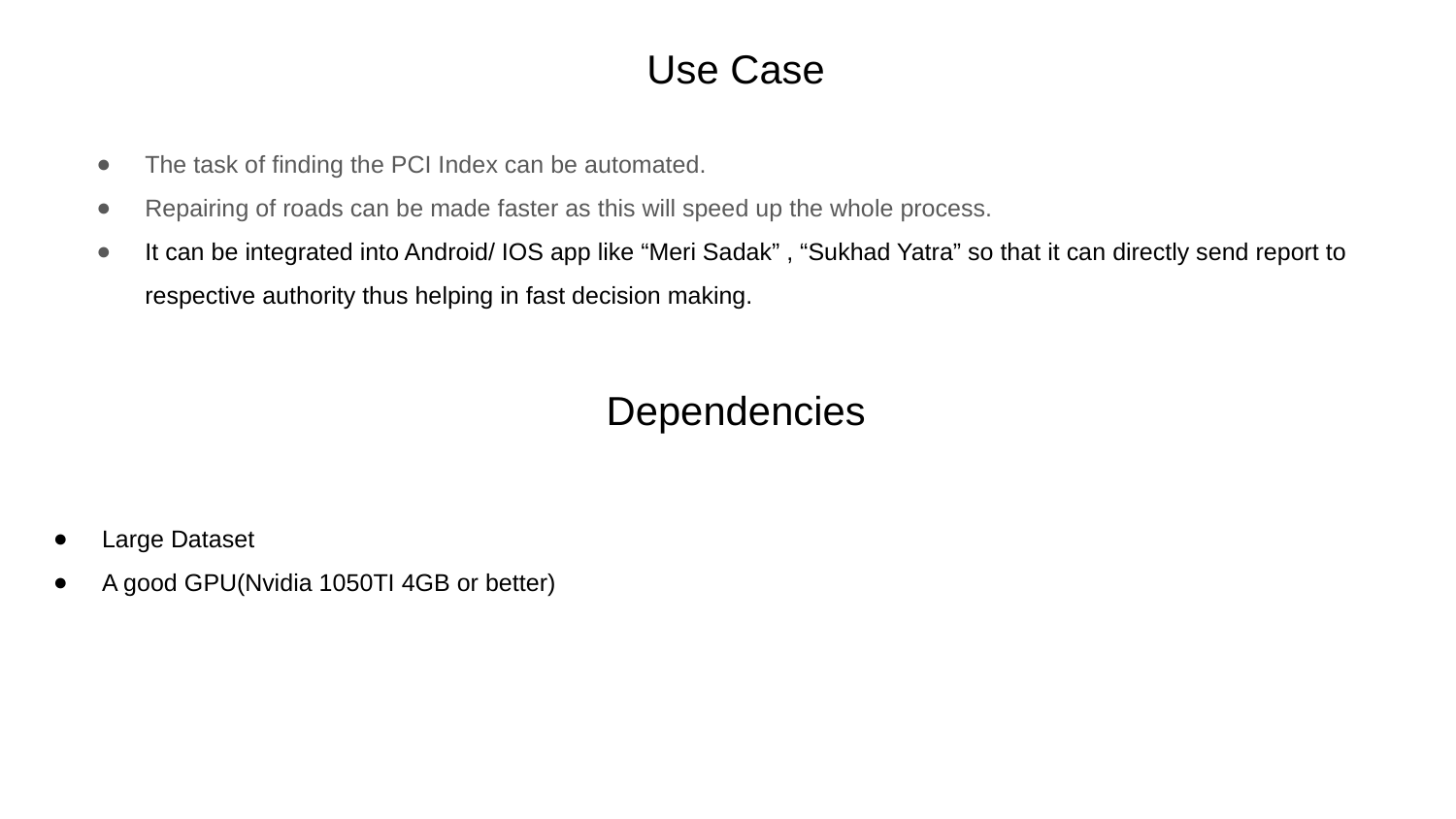

# Use Case
The task of finding the PCI Index can be automated.
Repairing of roads can be made faster as this will speed up the whole process.
It can be integrated into Android/ IOS app like “Meri Sadak” , “Sukhad Yatra” so that it can directly send report to respective authority thus helping in fast decision making.

Dependencies

Large Dataset
A good GPU(Nvidia 1050TI 4GB or better)